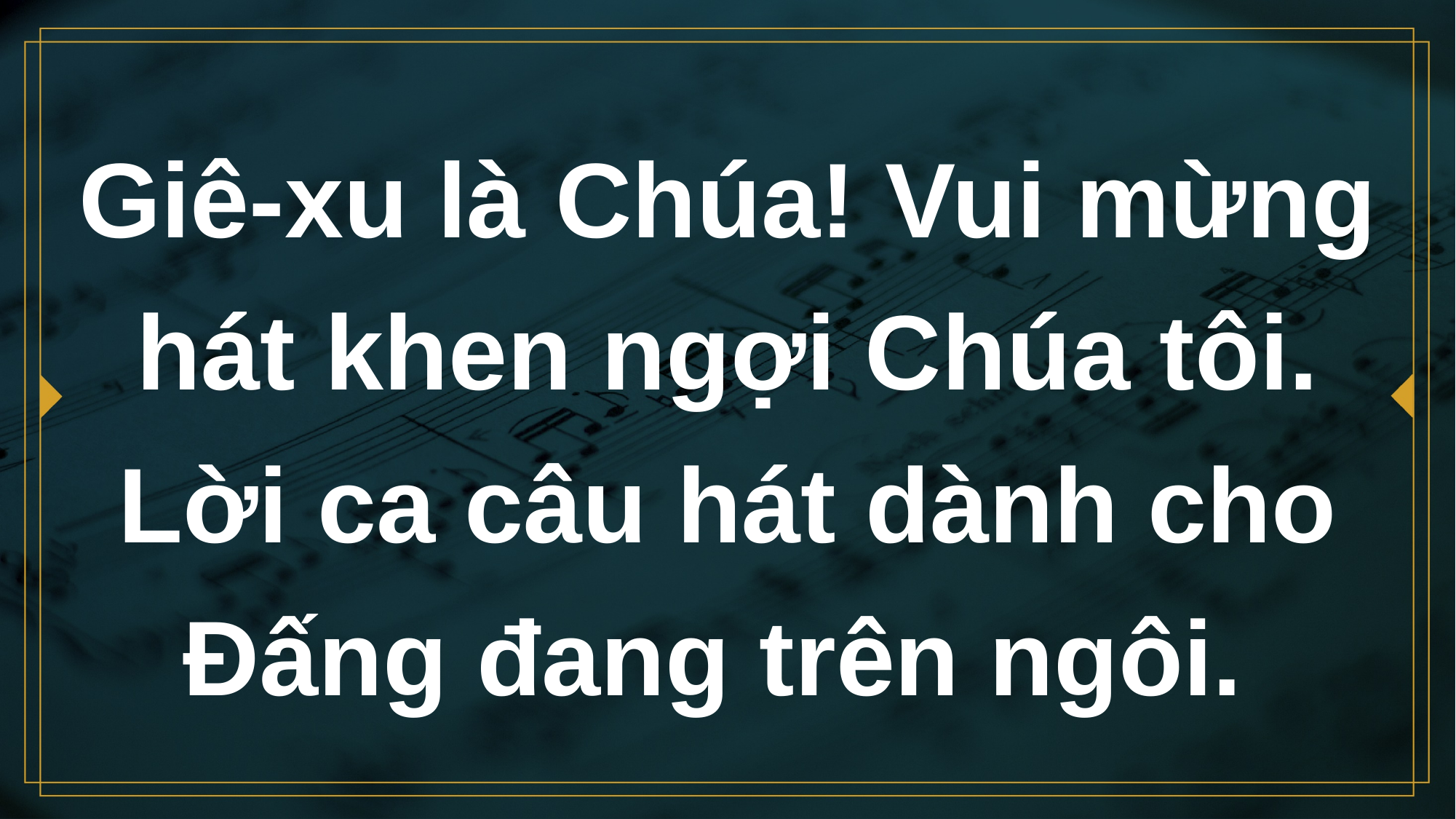

# Giê-xu là Chúa! Vui mừng hát khen ngợi Chúa tôi.
Lời ca câu hát dành cho Đấng đang trên ngôi.